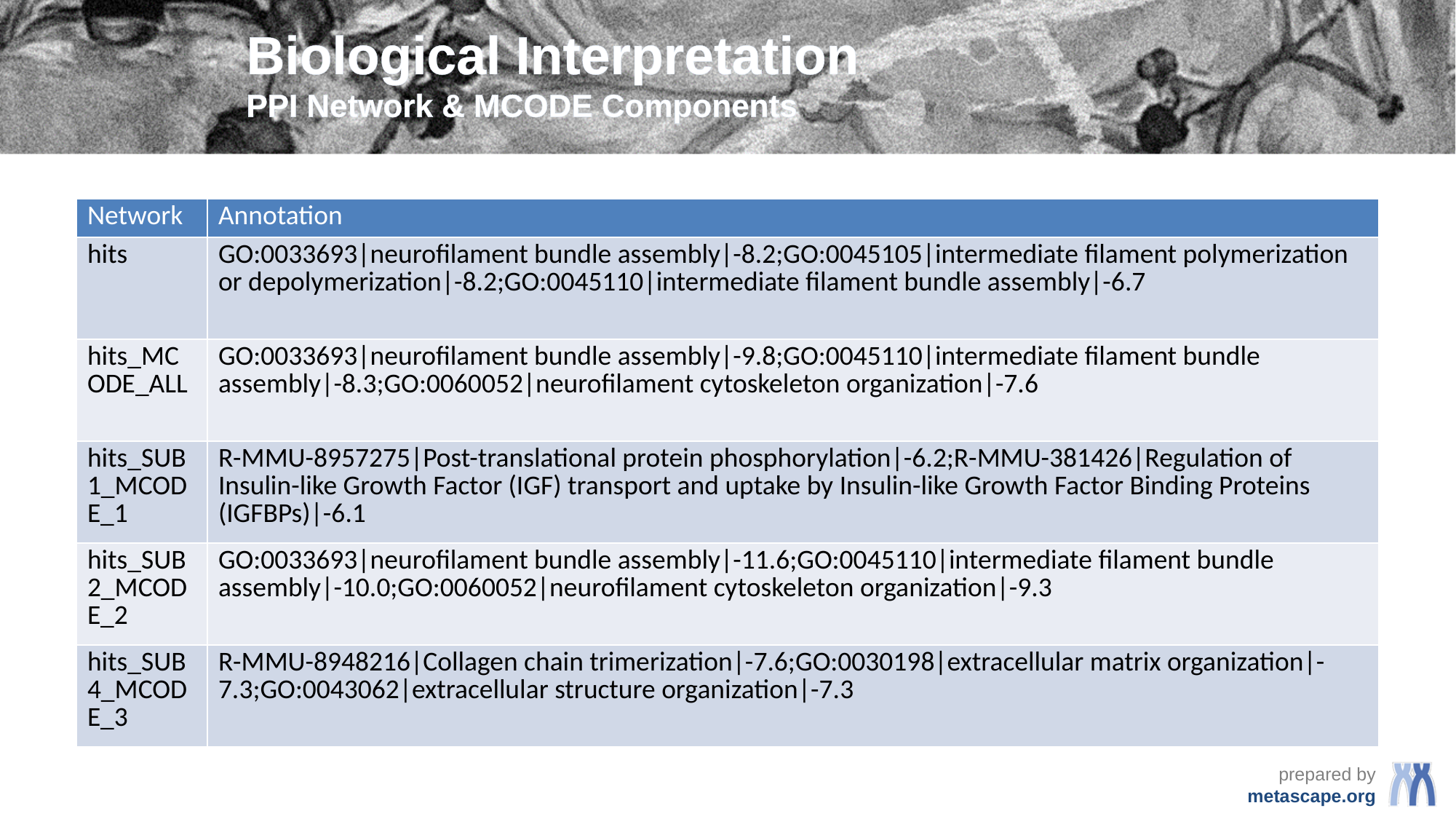

# Biological Interpretation PPI Network & MCODE Components
| Network | Annotation |
| --- | --- |
| hits | GO:0033693|neurofilament bundle assembly|-8.2;GO:0045105|intermediate filament polymerization or depolymerization|-8.2;GO:0045110|intermediate filament bundle assembly|-6.7 |
| hits\_MCODE\_ALL | GO:0033693|neurofilament bundle assembly|-9.8;GO:0045110|intermediate filament bundle assembly|-8.3;GO:0060052|neurofilament cytoskeleton organization|-7.6 |
| hits\_SUB1\_MCODE\_1 | R-MMU-8957275|Post-translational protein phosphorylation|-6.2;R-MMU-381426|Regulation of Insulin-like Growth Factor (IGF) transport and uptake by Insulin-like Growth Factor Binding Proteins (IGFBPs)|-6.1 |
| hits\_SUB2\_MCODE\_2 | GO:0033693|neurofilament bundle assembly|-11.6;GO:0045110|intermediate filament bundle assembly|-10.0;GO:0060052|neurofilament cytoskeleton organization|-9.3 |
| hits\_SUB4\_MCODE\_3 | R-MMU-8948216|Collagen chain trimerization|-7.6;GO:0030198|extracellular matrix organization|-7.3;GO:0043062|extracellular structure organization|-7.3 |